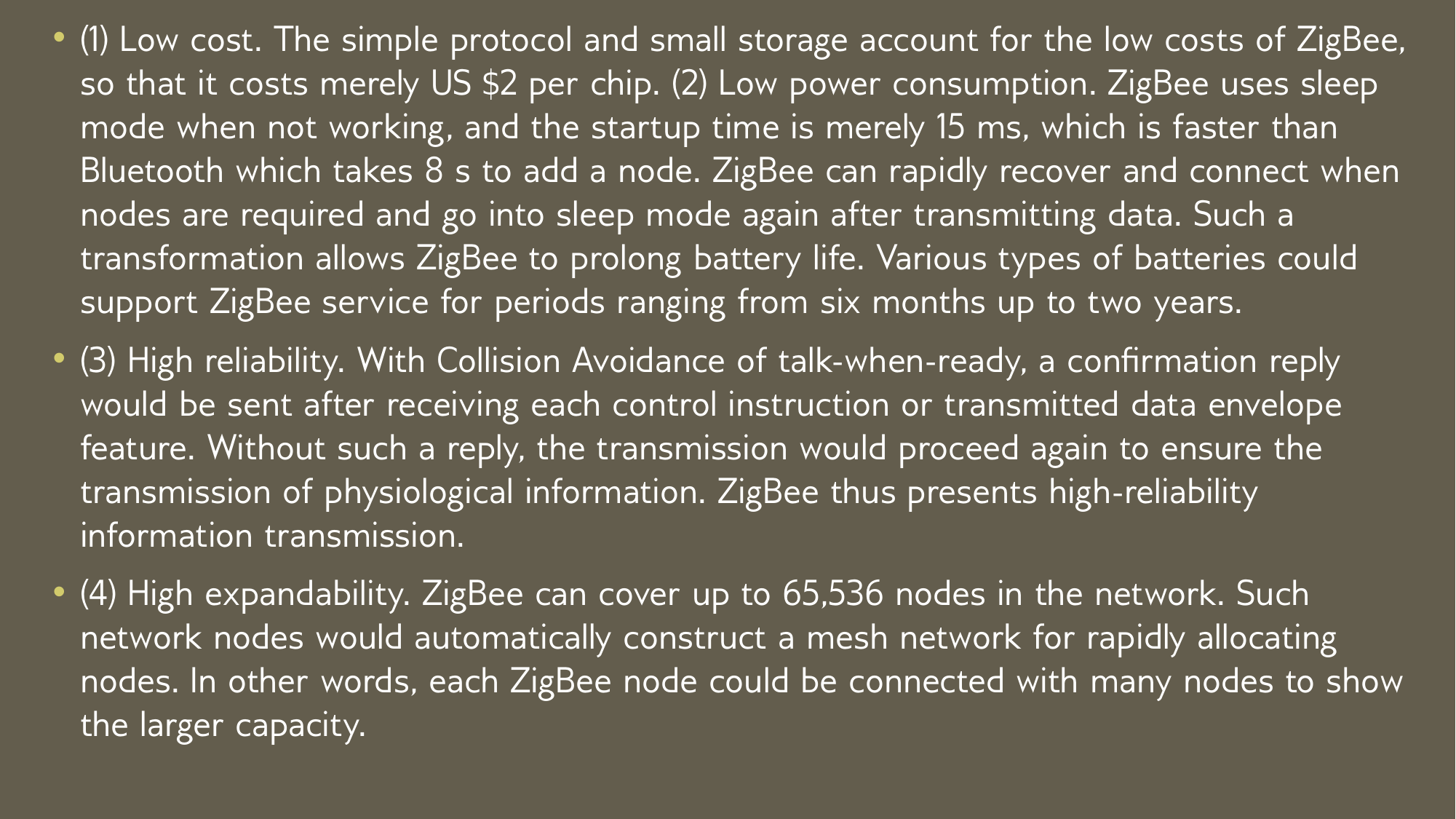

(1) Low cost. The simple protocol and small storage account for the low costs of ZigBee, so that it costs merely US $2 per chip. (2) Low power consumption. ZigBee uses sleep mode when not working, and the startup time is merely 15 ms, which is faster than Bluetooth which takes 8 s to add a node. ZigBee can rapidly recover and connect when nodes are required and go into sleep mode again after transmitting data. Such a transformation allows ZigBee to prolong battery life. Various types of batteries could support ZigBee service for periods ranging from six months up to two years.
(3) High reliability. With Collision Avoidance of talk-when-ready, a confirmation reply would be sent after receiving each control instruction or transmitted data envelope feature. Without such a reply, the transmission would proceed again to ensure the transmission of physiological information. ZigBee thus presents high-reliability information transmission.
(4) High expandability. ZigBee can cover up to 65,536 nodes in the network. Such network nodes would automatically construct a mesh network for rapidly allocating nodes. In other words, each ZigBee node could be connected with many nodes to show the larger capacity.